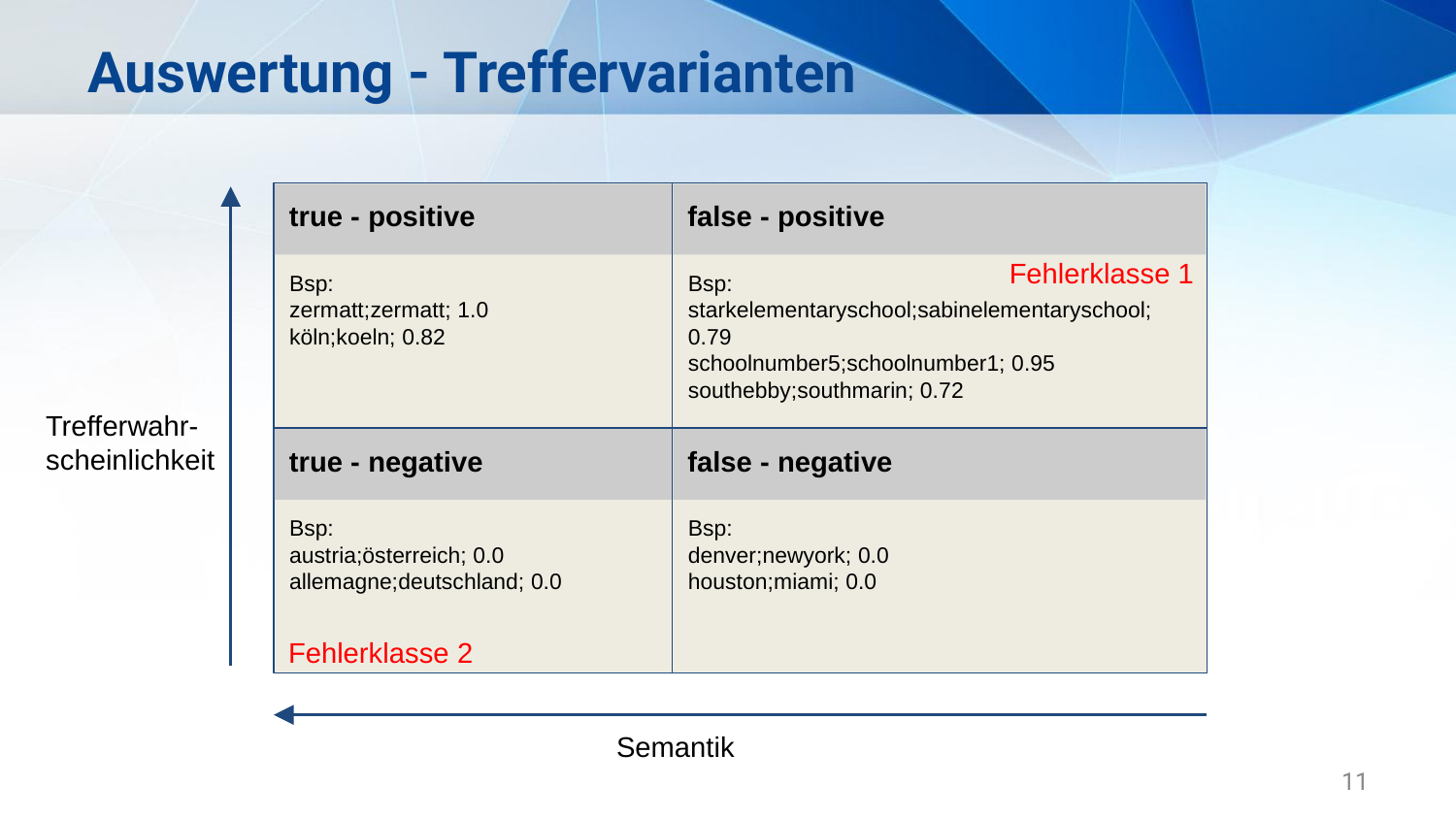

Auswertung - Treffervarianten

true - positive
Bsp:
zermatt;zermatt; 1.0
köln;koeln; 0.82

false - positive
Fehlerklasse 1
Bsp:
starkelementaryschool;sabinelementaryschool; 0.79
schoolnumber5;schoolnumber1; 0.95
southebby;southmarin; 0.72
Trefferwahr-
scheinlichkeit

false - negative
Bsp:
denver;newyork; 0.0
houston;miami; 0.0
true - negative
Bsp:
austria;österreich; 0.0
allemagne;deutschland; 0.0
Fehlerklasse 2
Semantik
11